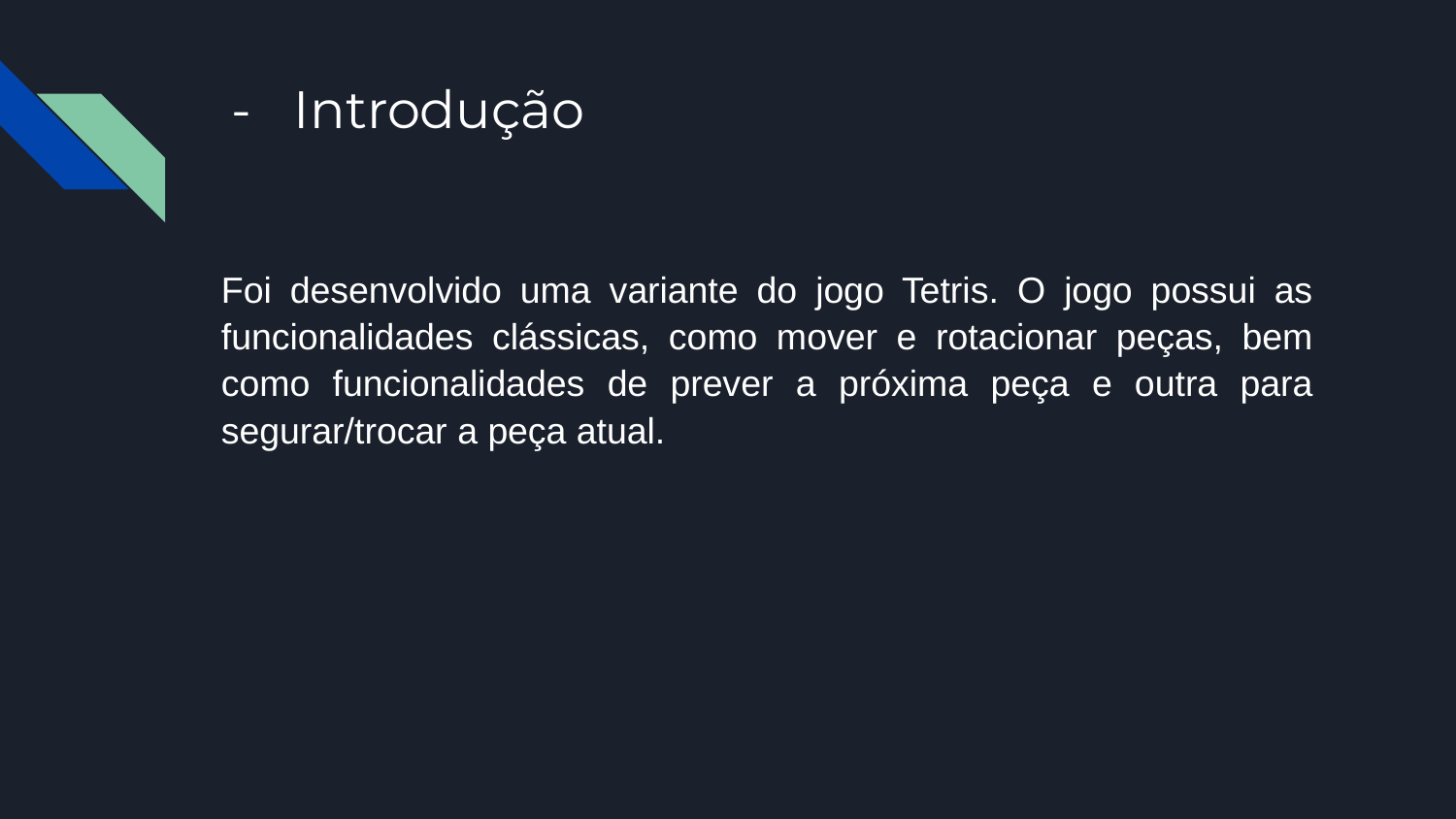

# Introdução
Foi desenvolvido uma variante do jogo Tetris. O jogo possui as funcionalidades clássicas, como mover e rotacionar peças, bem como funcionalidades de prever a próxima peça e outra para segurar/trocar a peça atual.